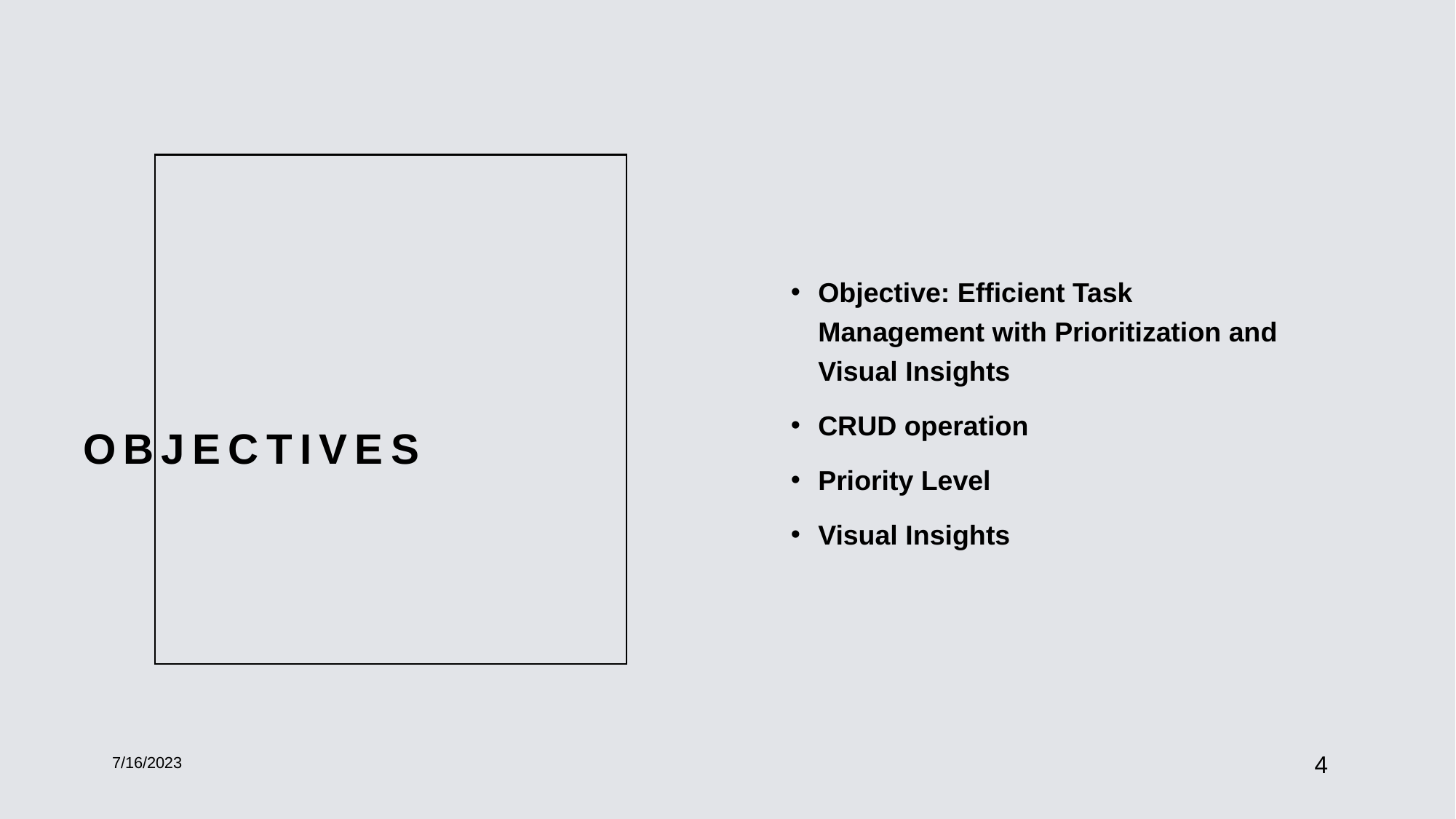

Objective: Efficient Task Management with Prioritization and Visual Insights
CRUD operation
Priority Level
Visual Insights

# Objectives
7/16/2023
4